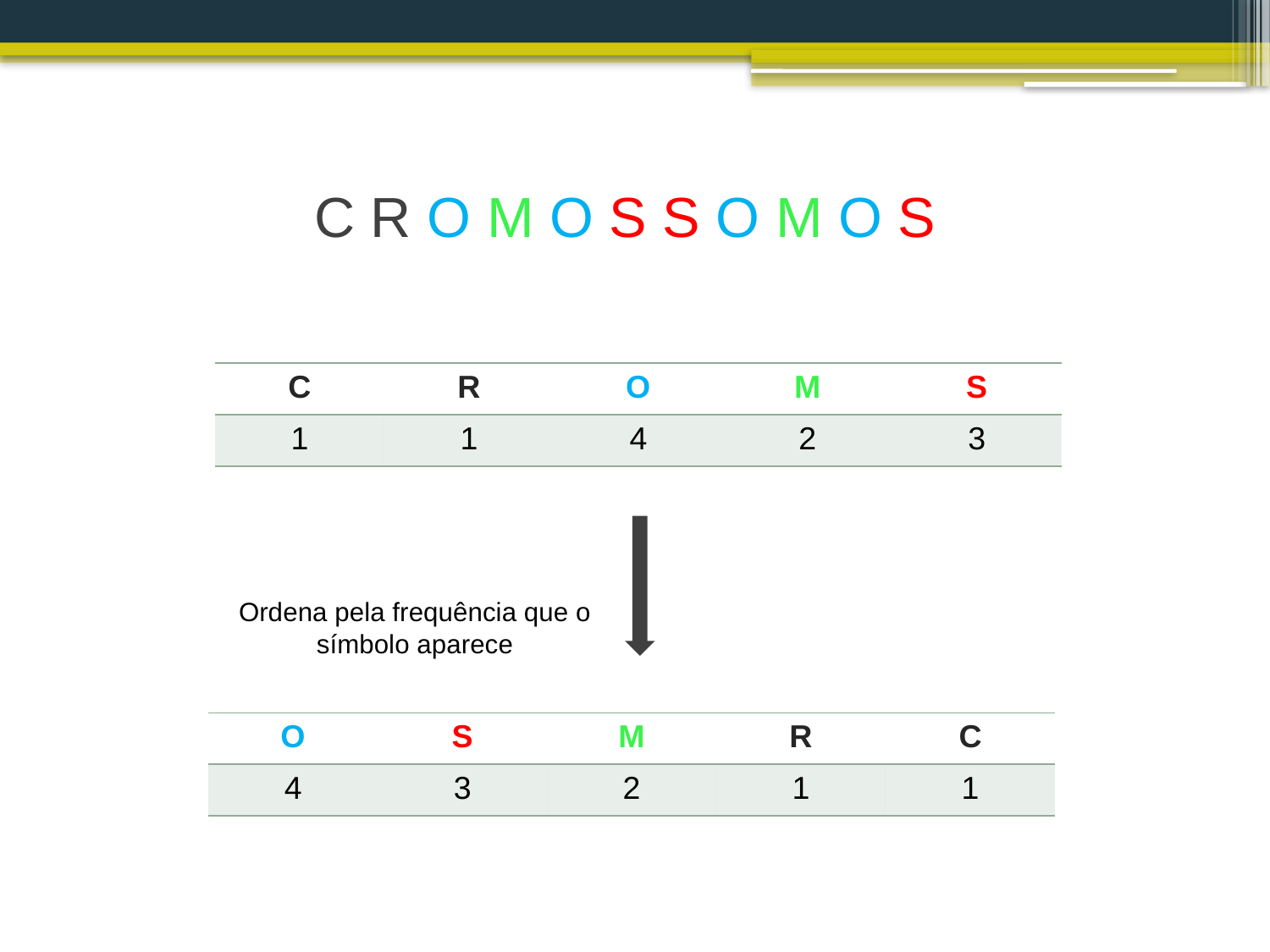

C R O M O S S O M O S
| C | R | O | M | S |
| --- | --- | --- | --- | --- |
| 1 | 1 | 4 | 2 | 3 |

Ordena pela frequência que o símbolo aparece
| O | S | M | R | C |
| --- | --- | --- | --- | --- |
| 4 | 3 | 2 | 1 | 1 |